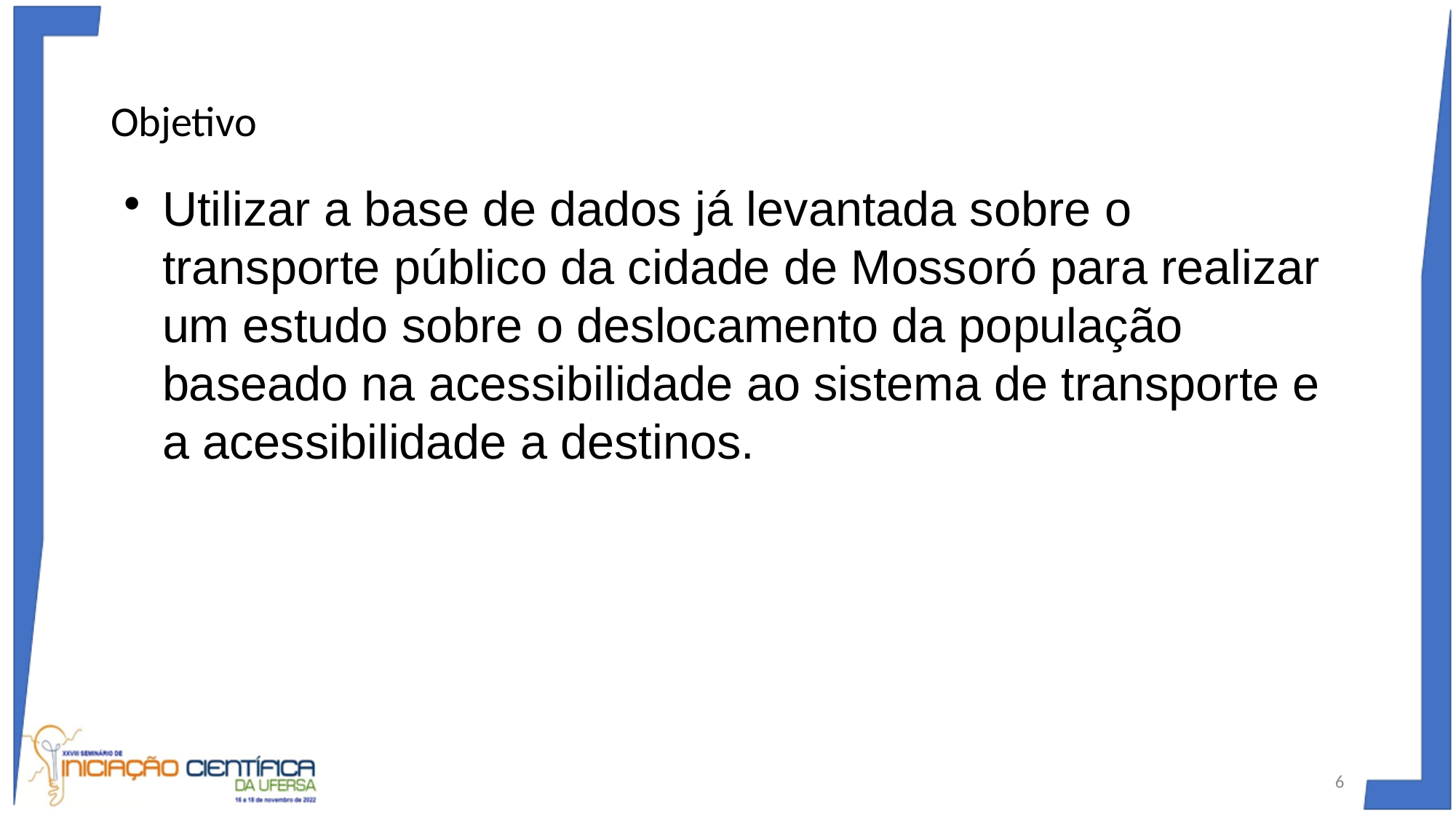

# Objetivo
Utilizar a base de dados já levantada sobre o transporte público da cidade de Mossoró para realizar um estudo sobre o deslocamento da população baseado na acessibilidade ao sistema de transporte e a acessibilidade a destinos.
6